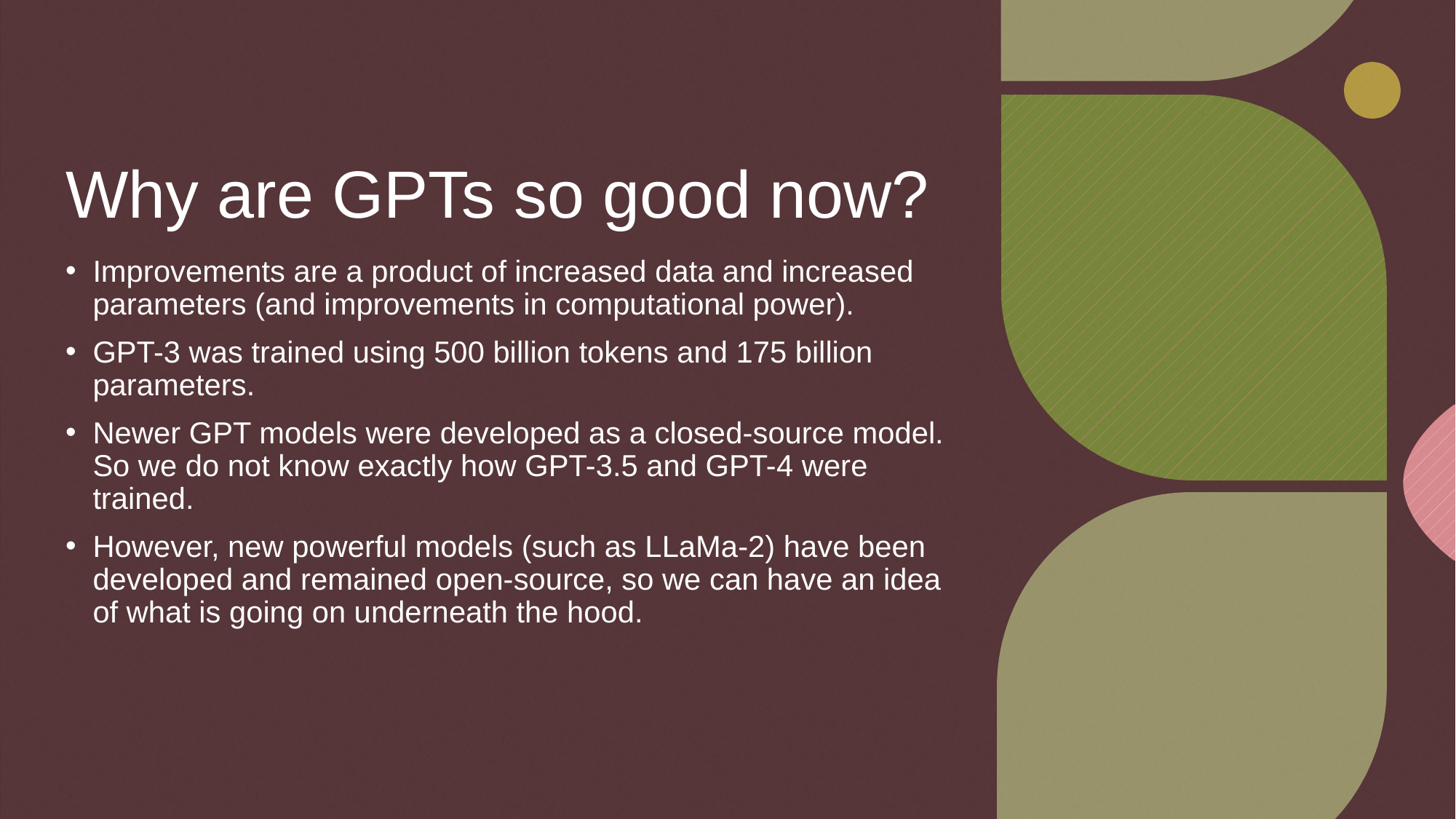

# Why are GPTs so good now?
Improvements are a product of increased data and increased parameters (and improvements in computational power).
GPT-3 was trained using 500 billion tokens and 175 billion parameters.
Newer GPT models were developed as a closed-source model. So we do not know exactly how GPT-3.5 and GPT-4 were trained.
However, new powerful models (such as LLaMa-2) have been developed and remained open-source, so we can have an idea of what is going on underneath the hood.